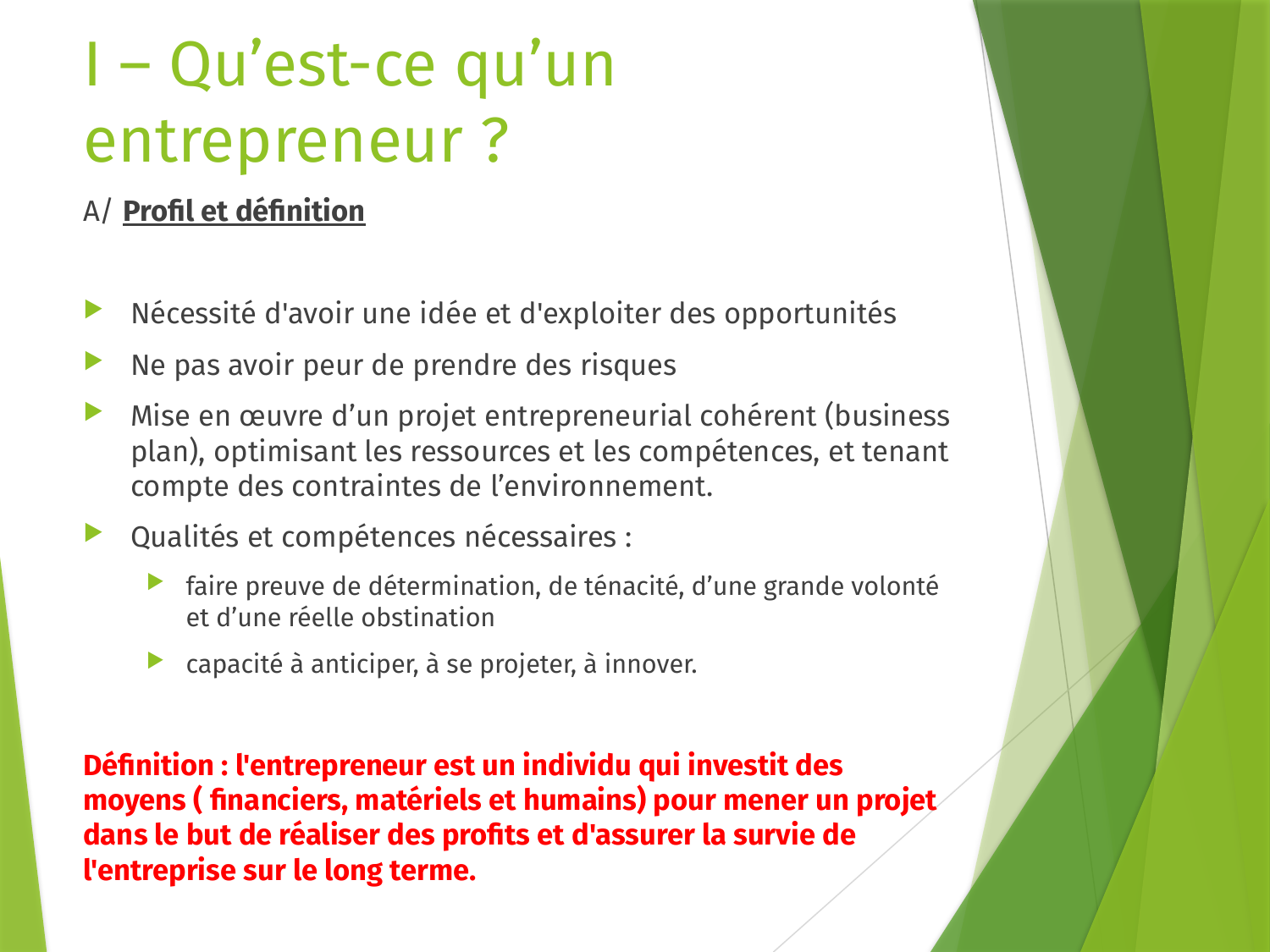

# I – Qu’est-ce qu’un entrepreneur ?
A/ Profil et définition

Nécessité d'avoir une idée et d'exploiter des opportunités
Ne pas avoir peur de prendre des risques
Mise en œuvre d’un projet entrepreneurial cohérent (business plan), optimisant les ressources et les compétences, et tenant compte des contraintes de l’environnement.
Qualités et compétences nécessaires :
faire preuve de détermination, de ténacité, d’une grande volonté et d’une réelle obstination
capacité à anticiper, à se projeter, à innover.

Définition : l'entrepreneur est un individu qui investit des moyens ( financiers, matériels et humains) pour mener un projet dans le but de réaliser des profits et d'assurer la survie de l'entreprise sur le long terme.